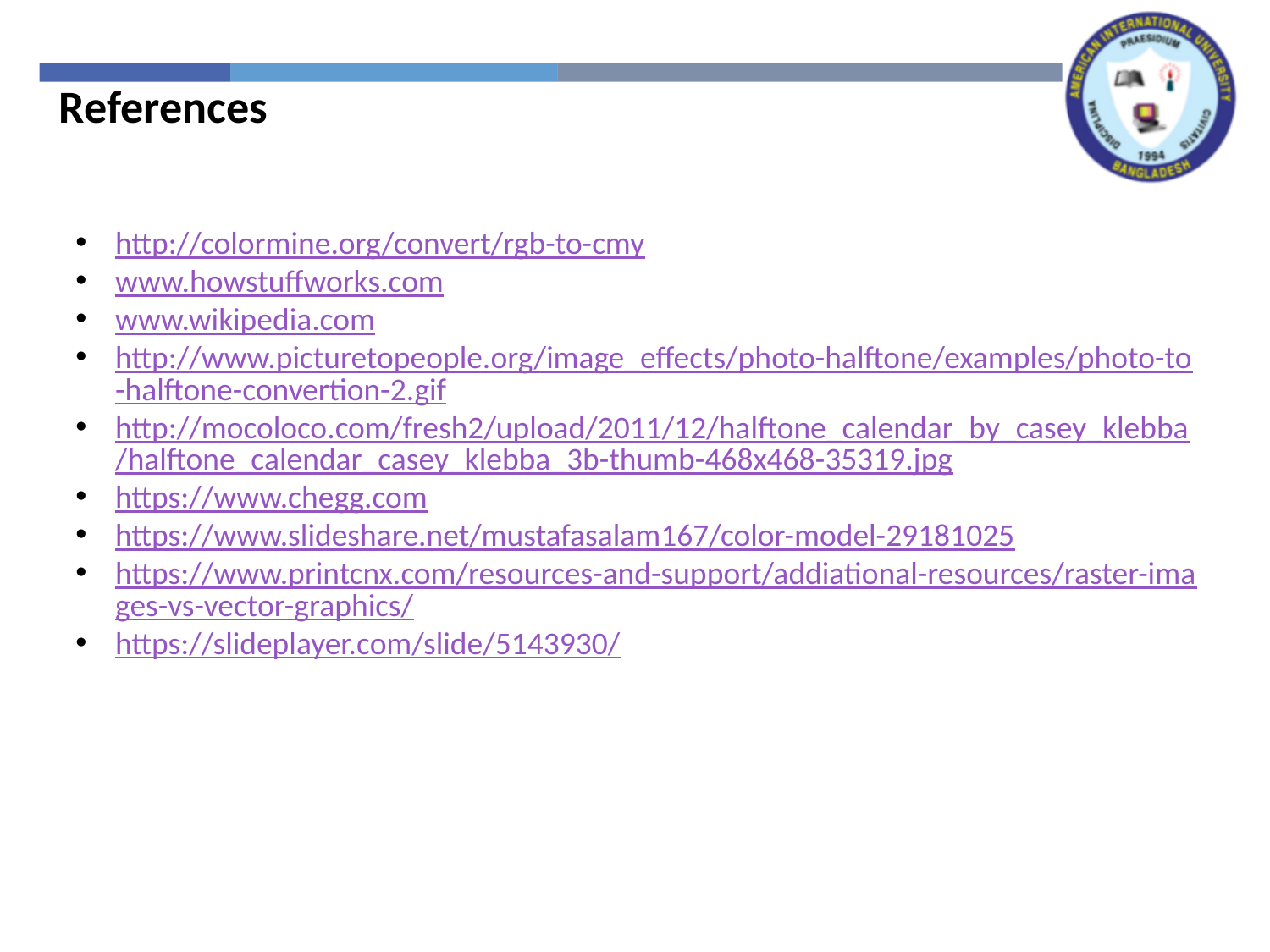

References
http://colormine.org/convert/rgb-to-cmy
www.howstuffworks.com
www.wikipedia.com
http://www.picturetopeople.org/image_effects/photo-halftone/examples/photo-to-halftone-convertion-2.gif
http://mocoloco.com/fresh2/upload/2011/12/halftone_calendar_by_casey_klebba/halftone_calendar_casey_klebba_3b-thumb-468x468-35319.jpg
https://www.chegg.com
https://www.slideshare.net/mustafasalam167/color-model-29181025
https://www.printcnx.com/resources-and-support/addiational-resources/raster-images-vs-vector-graphics/
https://slideplayer.com/slide/5143930/